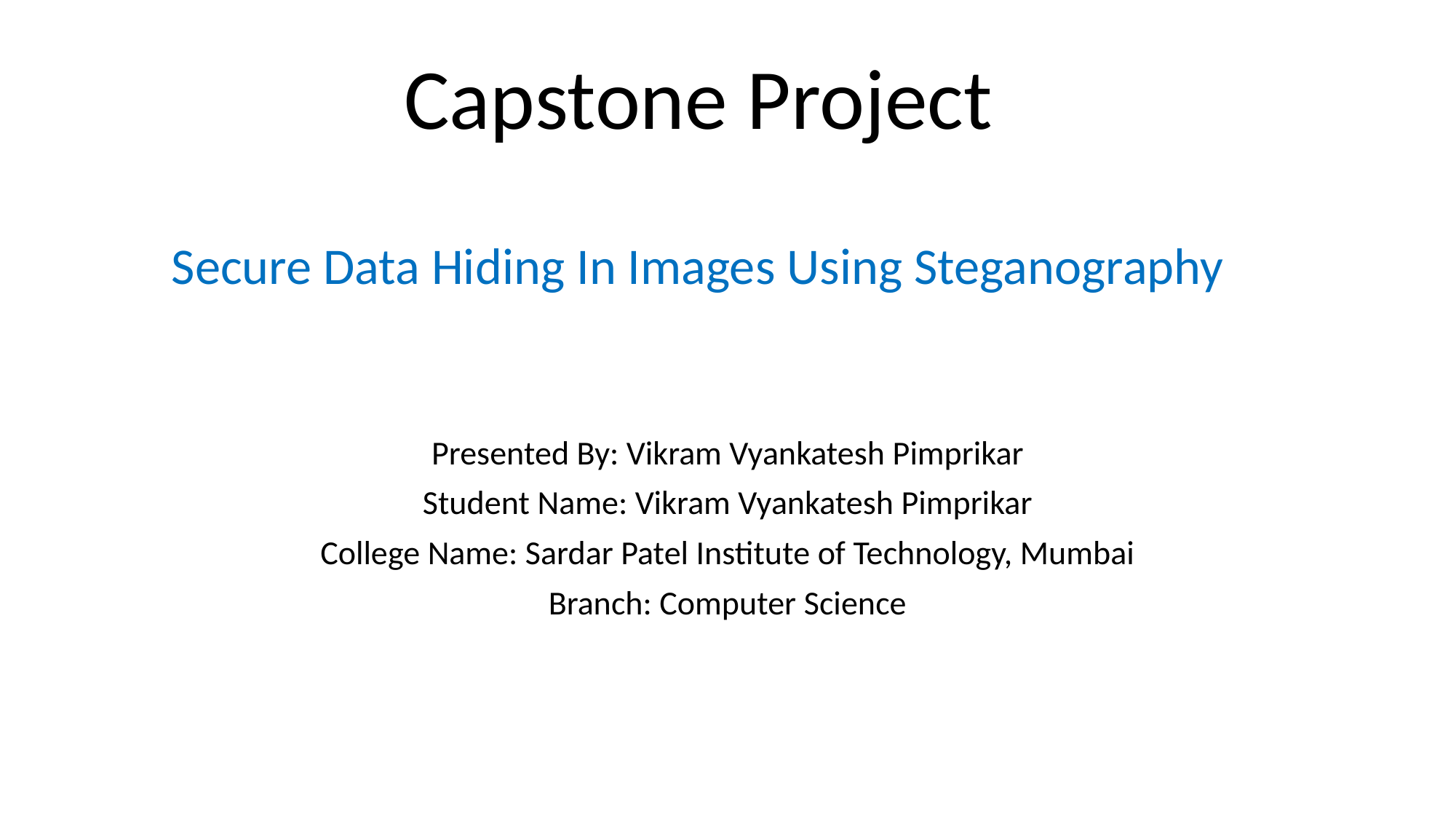

# Capstone Project Secure Data Hiding In Images Using Steganography
Presented By: Vikram Vyankatesh Pimprikar
Student Name: Vikram Vyankatesh Pimprikar
College Name: Sardar Patel Institute of Technology, Mumbai
Branch: Computer Science